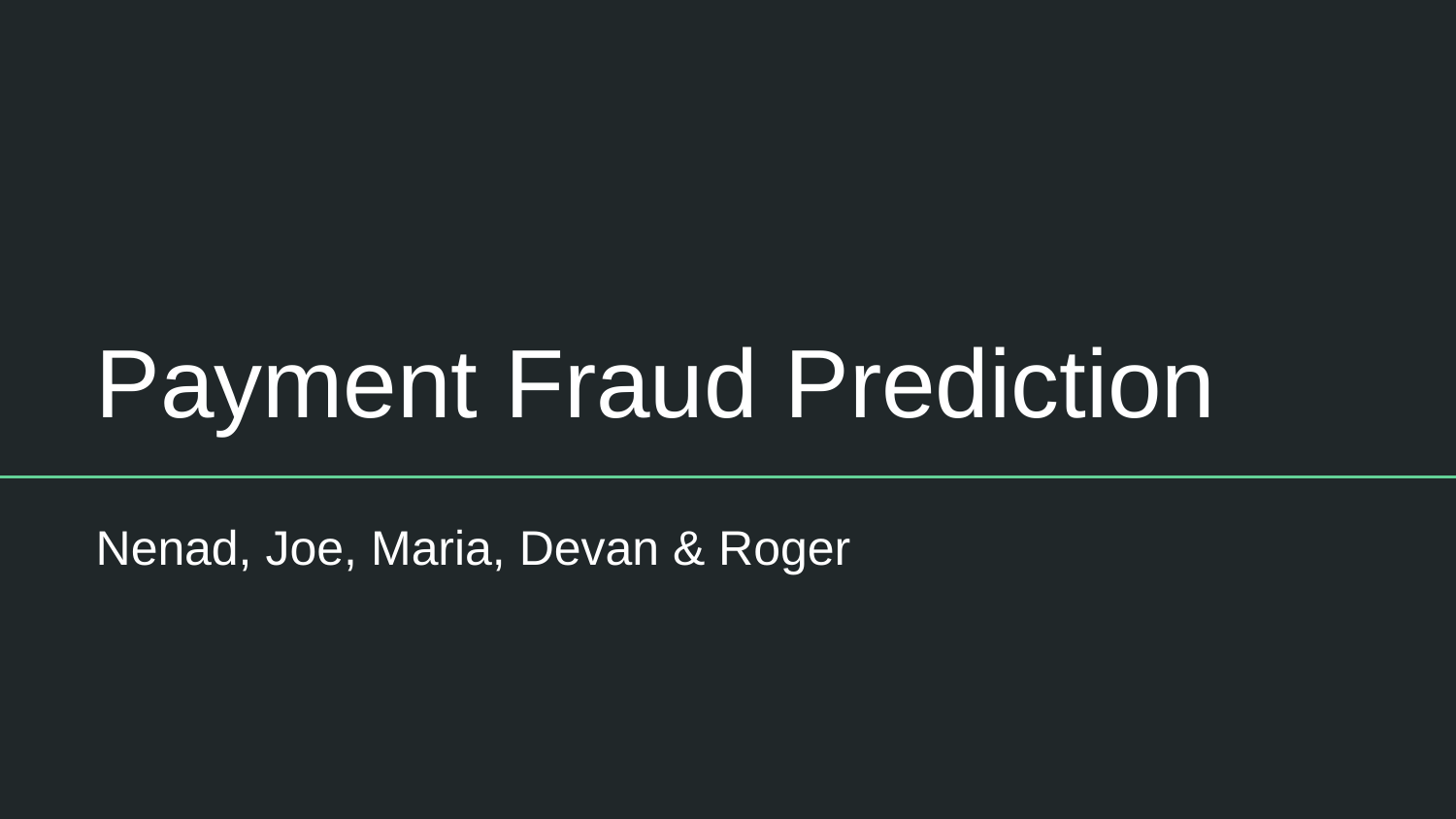

# Payment Fraud Prediction
Nenad, Joe, Maria, Devan & Roger